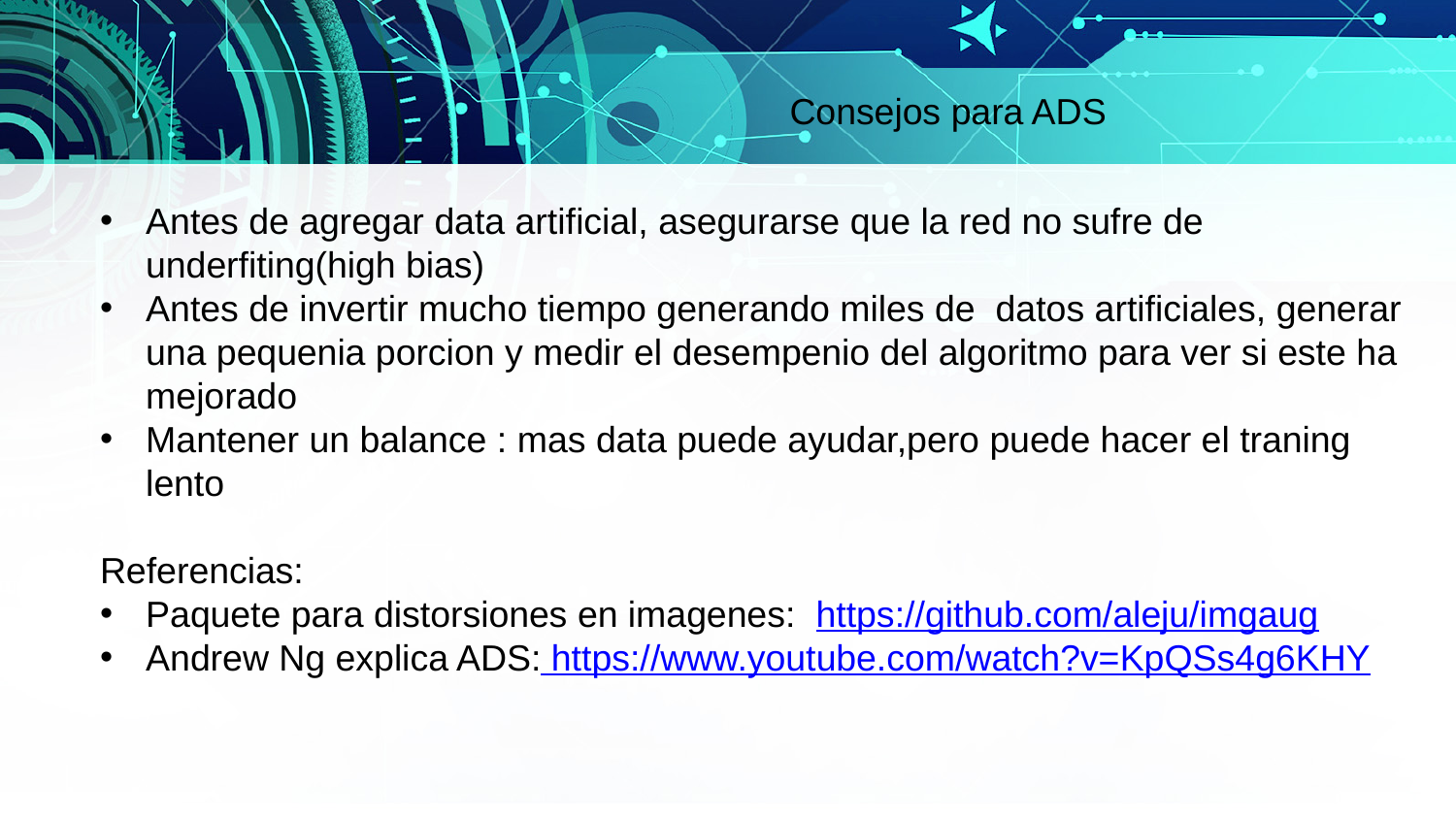

Consejos para ADS
Antes de agregar data artificial, asegurarse que la red no sufre de underfiting(high bias)
Antes de invertir mucho tiempo generando miles de  datos artificiales, generar una pequenia porcion y medir el desempenio del algoritmo para ver si este ha mejorado
Mantener un balance : mas data puede ayudar,pero puede hacer el traning lento

Referencias:
Paquete para distorsiones en imagenes:  https://github.com/aleju/imgaug
Andrew Ng explica ADS: https://www.youtube.com/watch?v=KpQSs4g6KHY